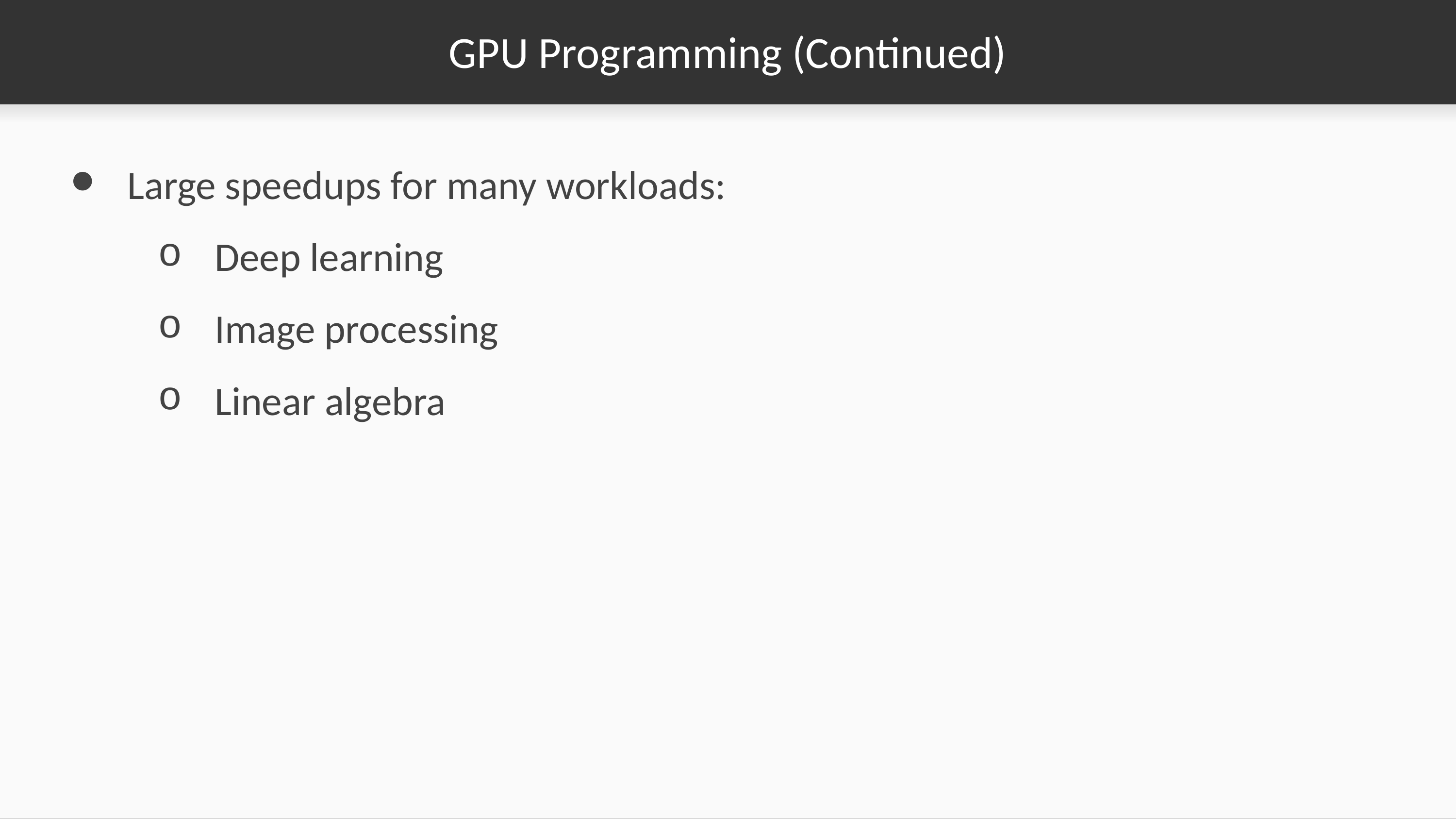

# GPU Programming (Continued)
Large speedups for many workloads:
Deep learning
Image processing
Linear algebra